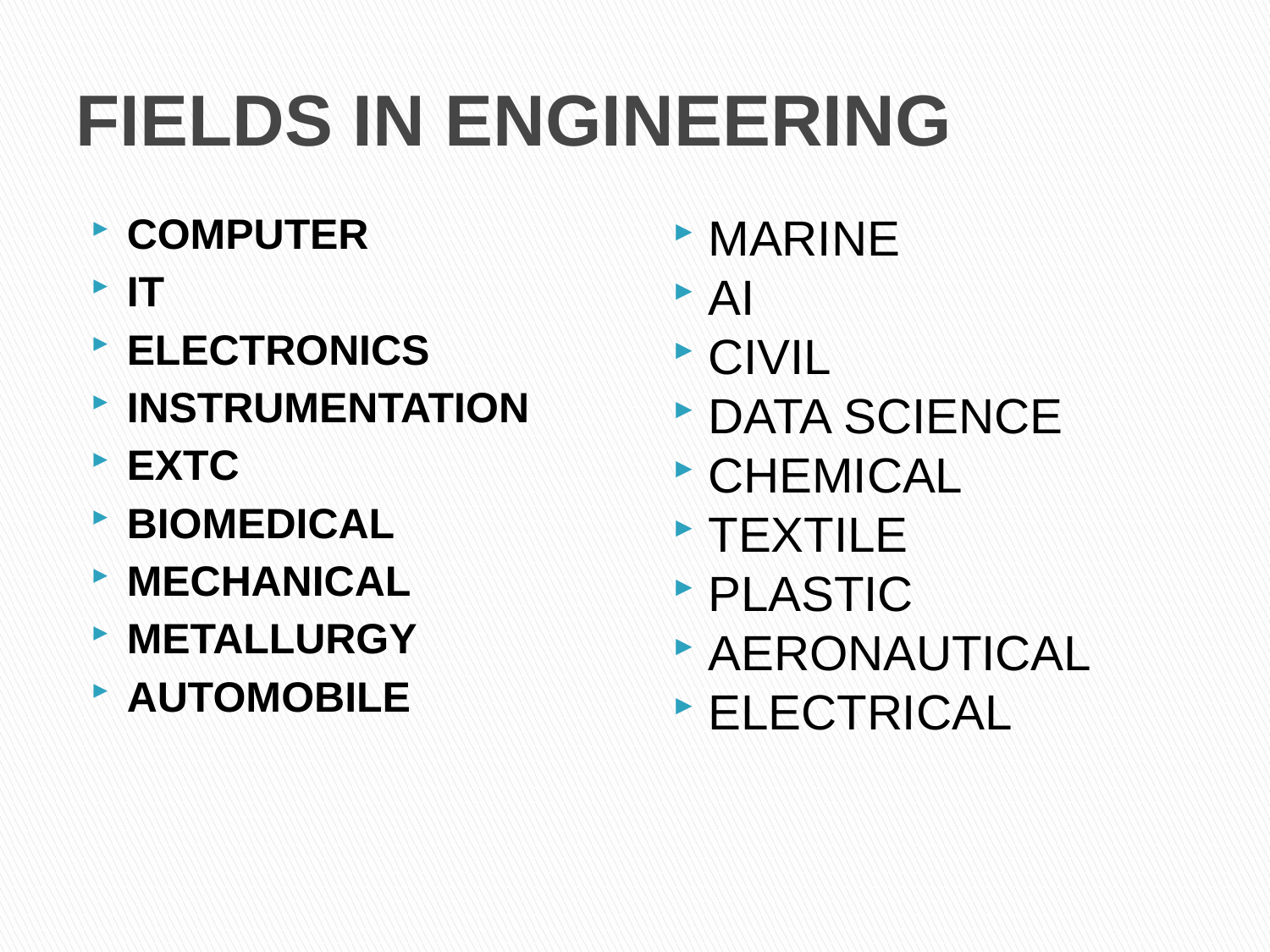

# FIELDS IN ENGINEERING
COMPUTER
IT
ELECTRONICS
INSTRUMENTATION
EXTC
BIOMEDICAL
MECHANICAL
METALLURGY
AUTOMOBILE

MARINE
AI
CIVIL
DATA SCIENCE
CHEMICAL
TEXTILE
PLASTIC
AERONAUTICAL
ELECTRICAL